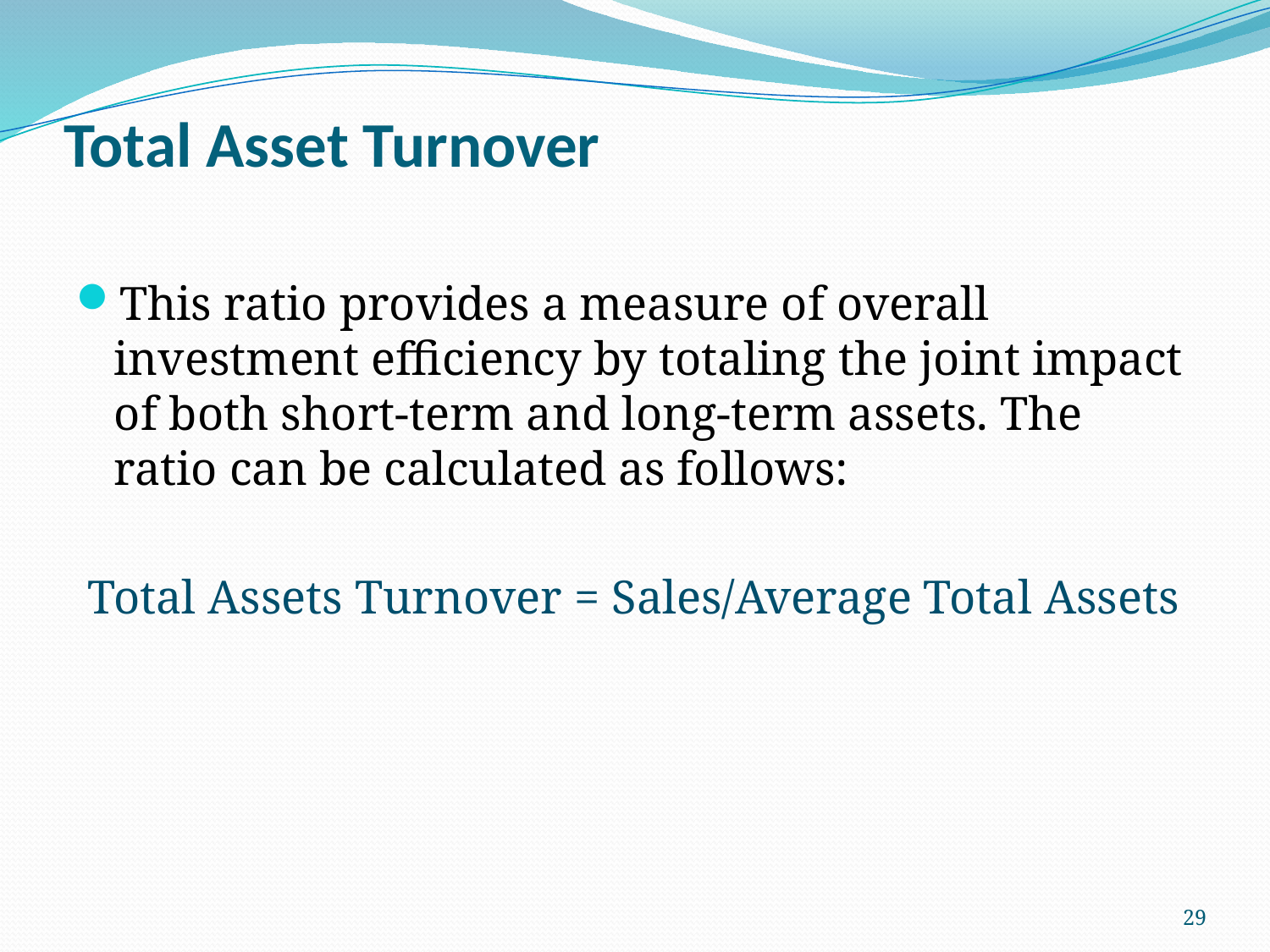

# Total Asset Turnover
This ratio provides a measure of overall investment efficiency by totaling the joint impact of both short-term and long-term assets. The ratio can be calculated as follows:

 Total Assets Turnover = Sales/Average Total Assets

29